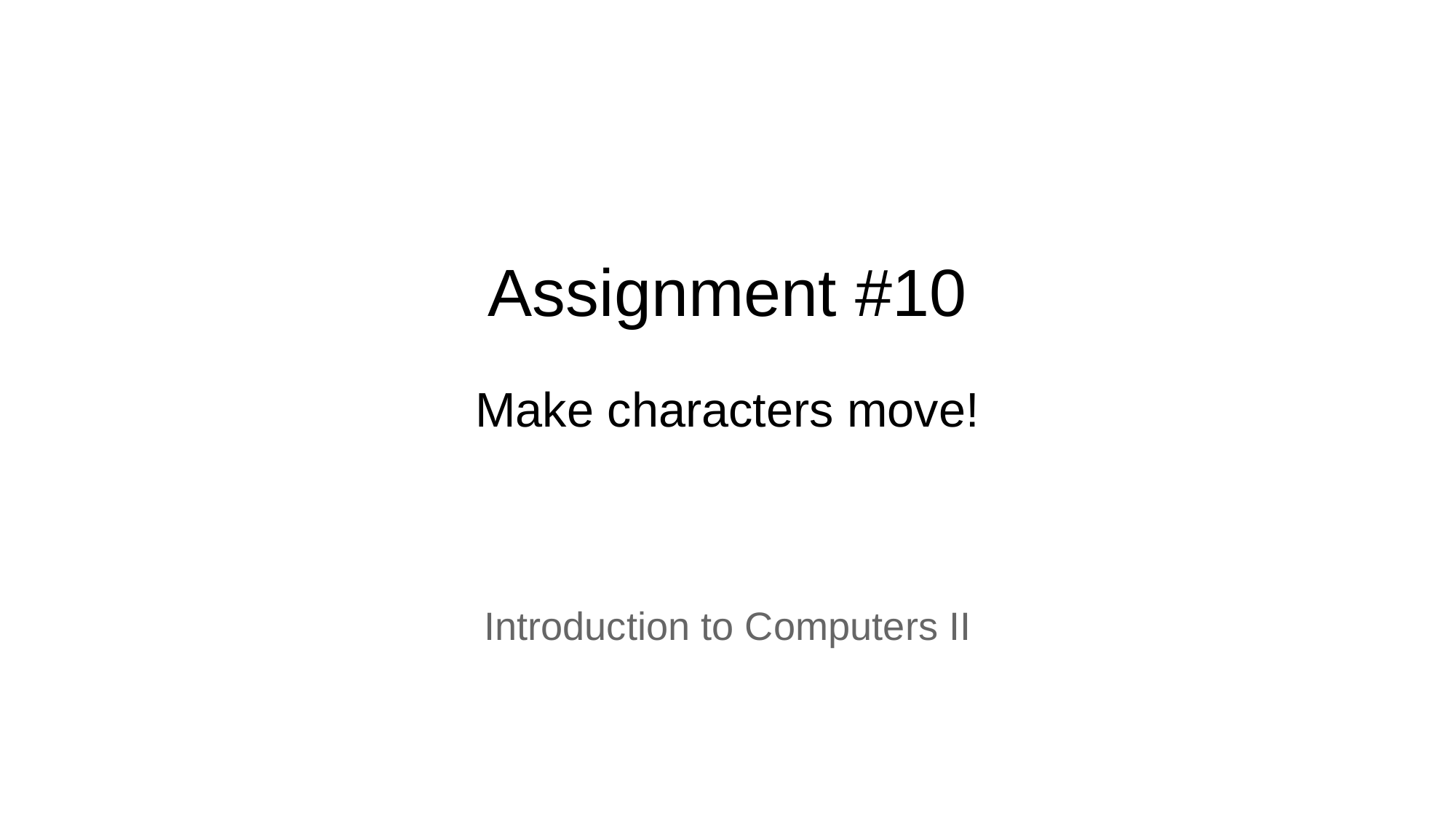

Assignment #10
Make characters move!

Introduction to Computers II